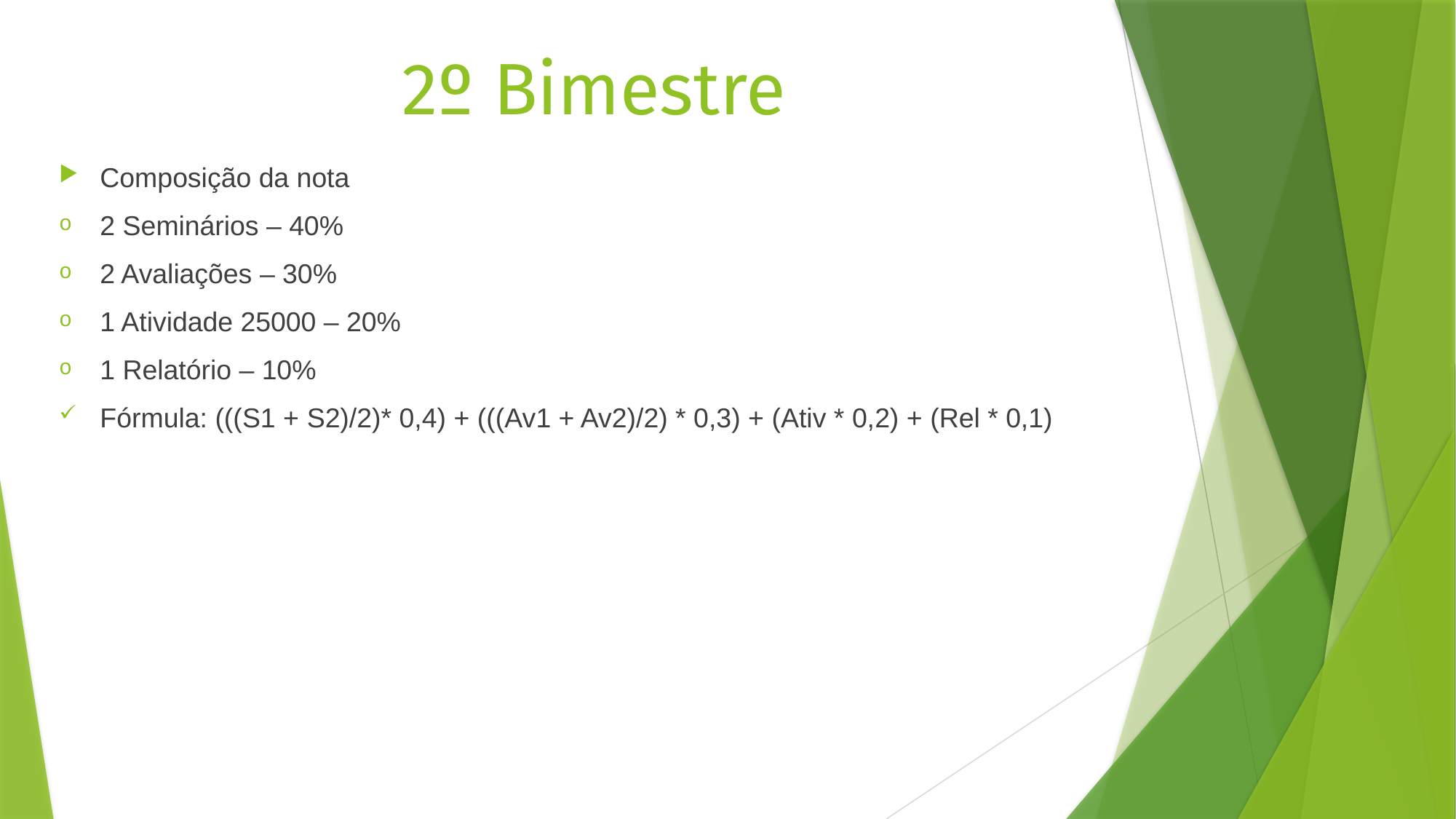

# 2º Bimestre
Composição da nota
2 Seminários – 40%
2 Avaliações – 30%
1 Atividade 25000 – 20%
1 Relatório – 10%
Fórmula: (((S1 + S2)/2)* 0,4) + (((Av1 + Av2)/2) * 0,3) + (Ativ * 0,2) + (Rel * 0,1)